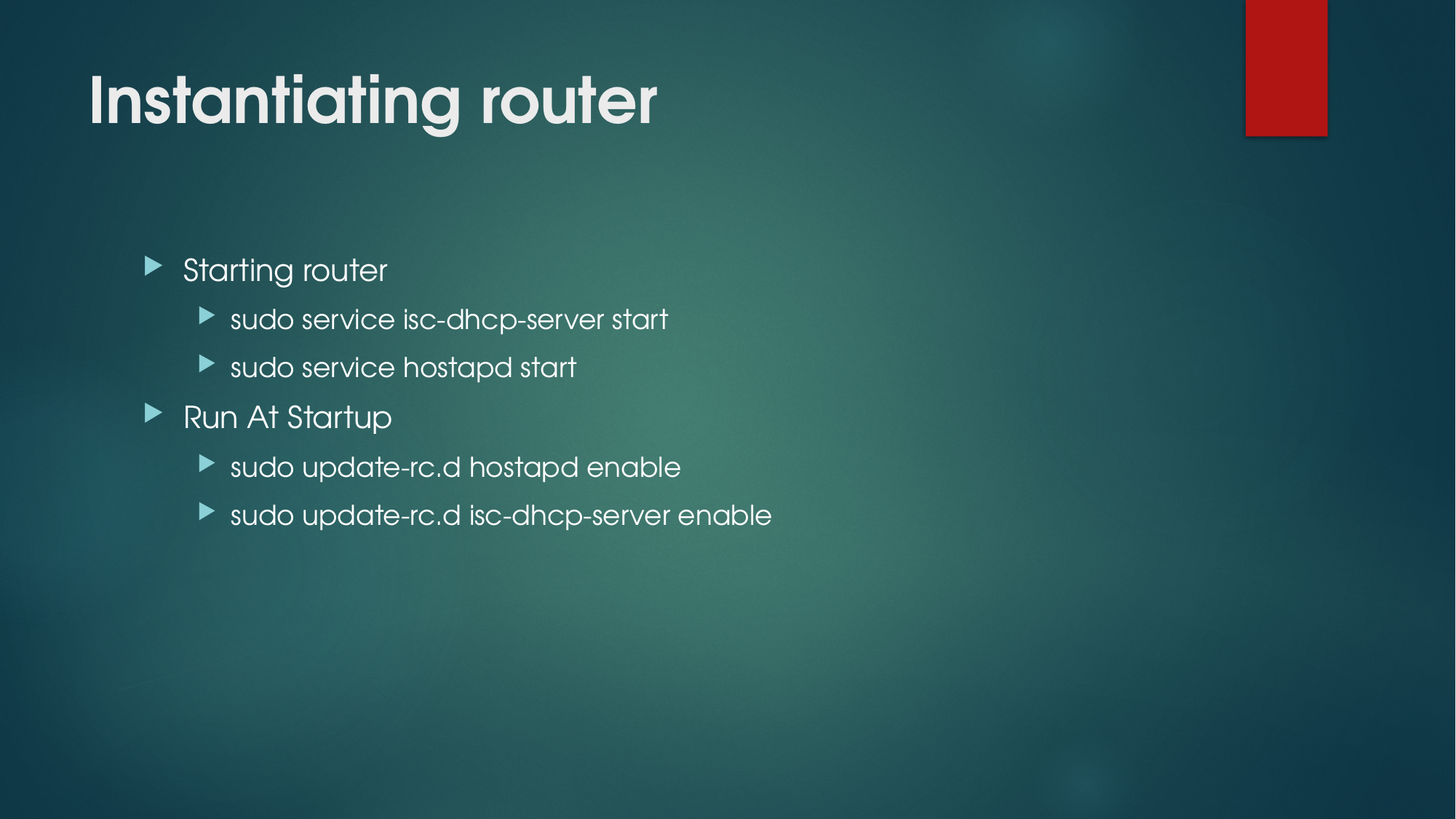

# Instantiating router
Starting router
sudo service isc-dhcp-server start
sudo service hostapd start
Run At Startup
sudo update-rc.d hostapd enable
sudo update-rc.d isc-dhcp-server enable